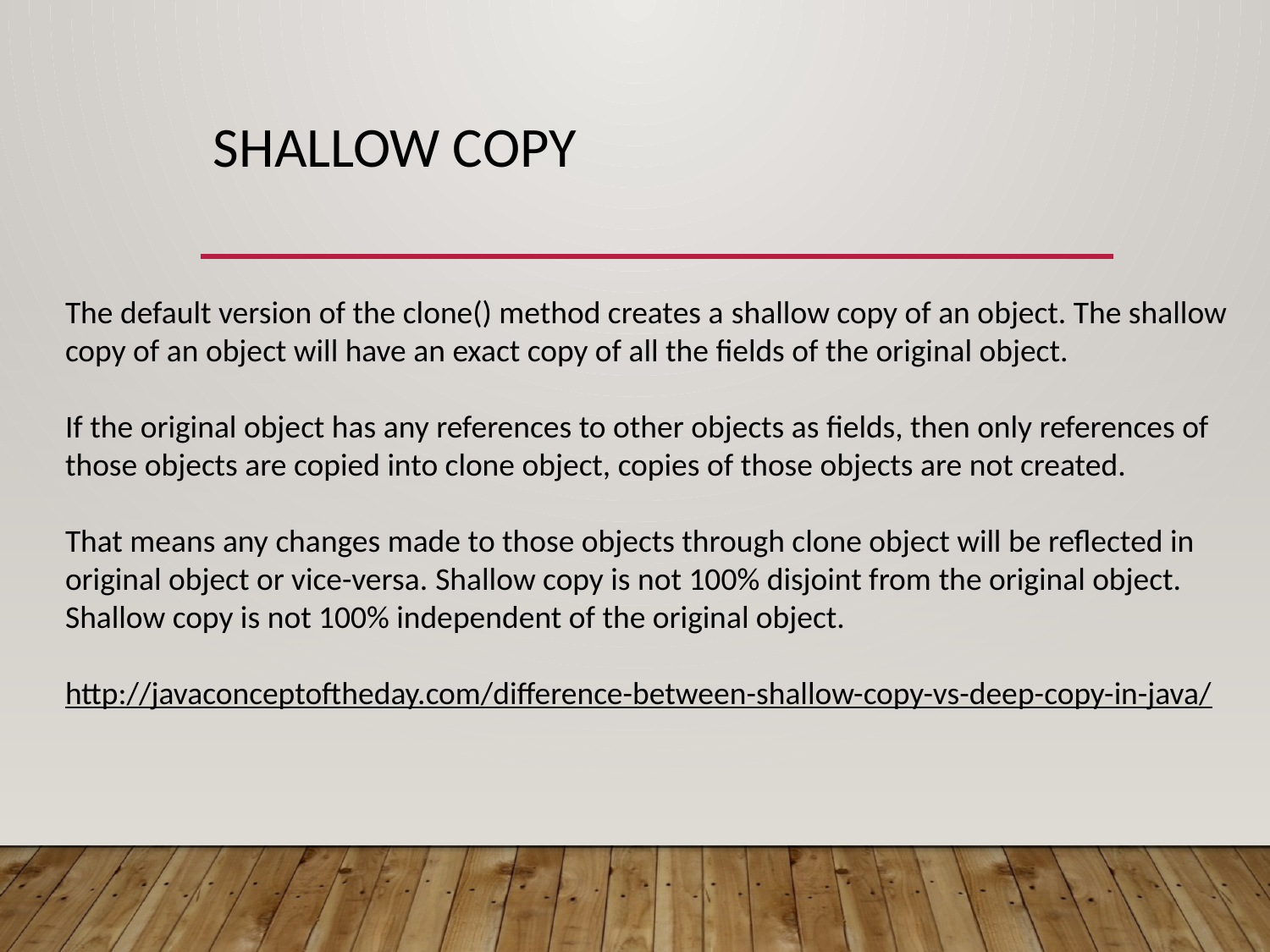

# Shallow copy
The default version of the clone() method creates a shallow copy of an object. The shallow copy of an object will have an exact copy of all the fields of the original object.

If the original object has any references to other objects as fields, then only references of those objects are copied into clone object, copies of those objects are not created.

That means any changes made to those objects through clone object will be reflected in original object or vice-versa. Shallow copy is not 100% disjoint from the original object. Shallow copy is not 100% independent of the original object.

http://javaconceptoftheday.com/difference-between-shallow-copy-vs-deep-copy-in-java/